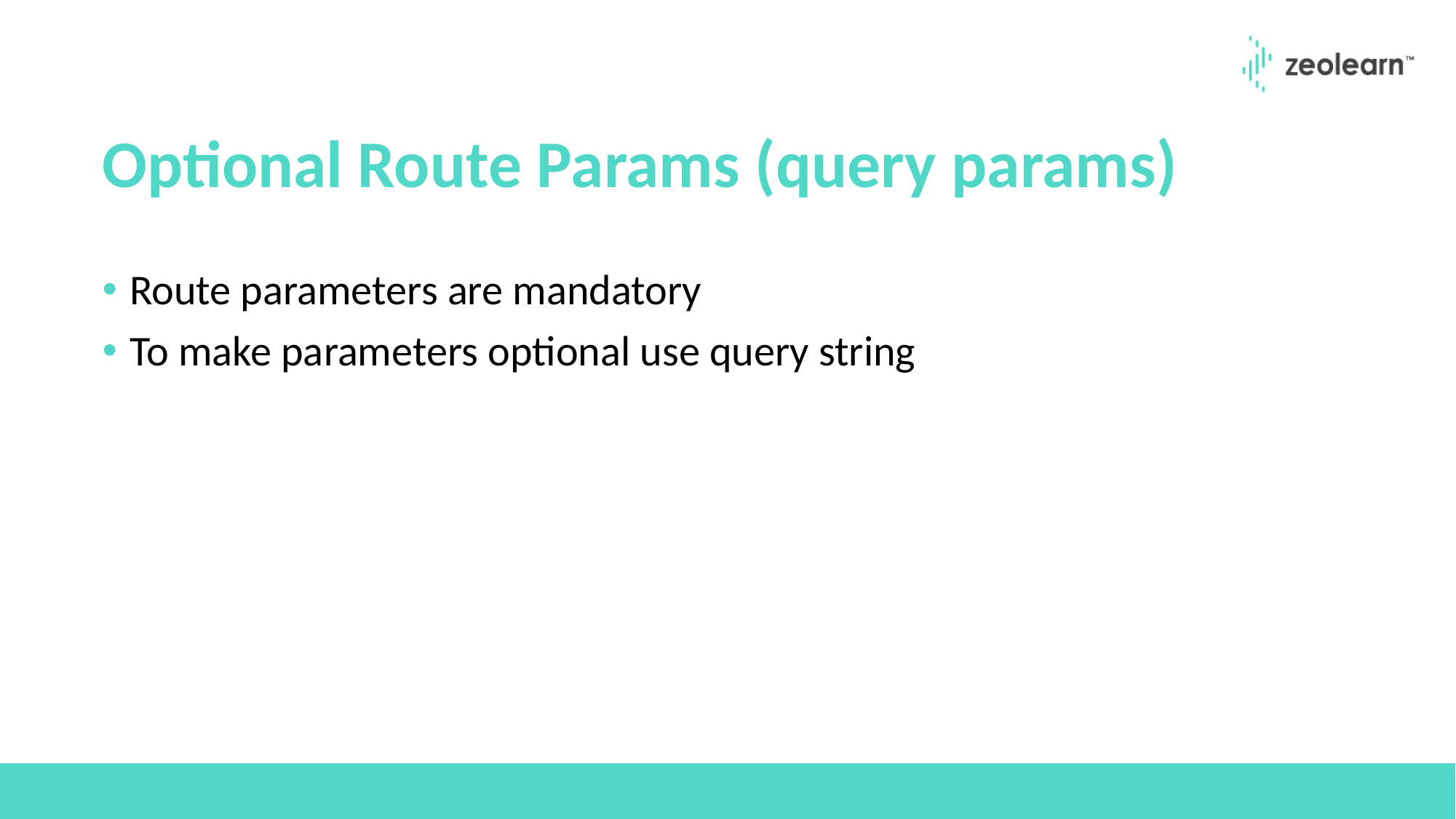

# Optional Route Params (query params)
Route parameters are mandatory
To make parameters optional use query string